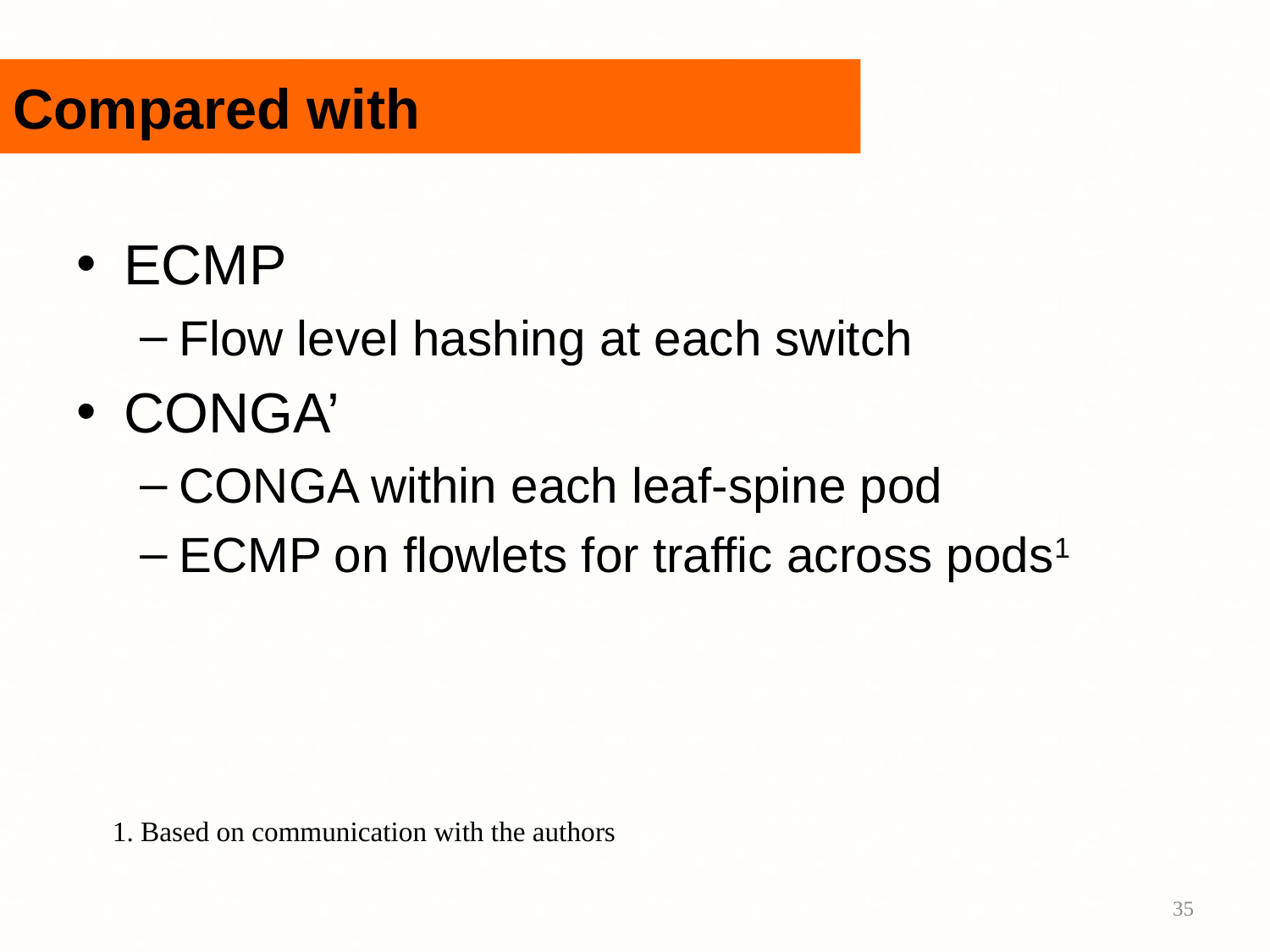

# Compared with
ECMP
Flow level hashing at each switch
CONGA’
CONGA within each leaf-spine pod
ECMP on flowlets for traffic across pods1
1. Based on communication with the authors
35